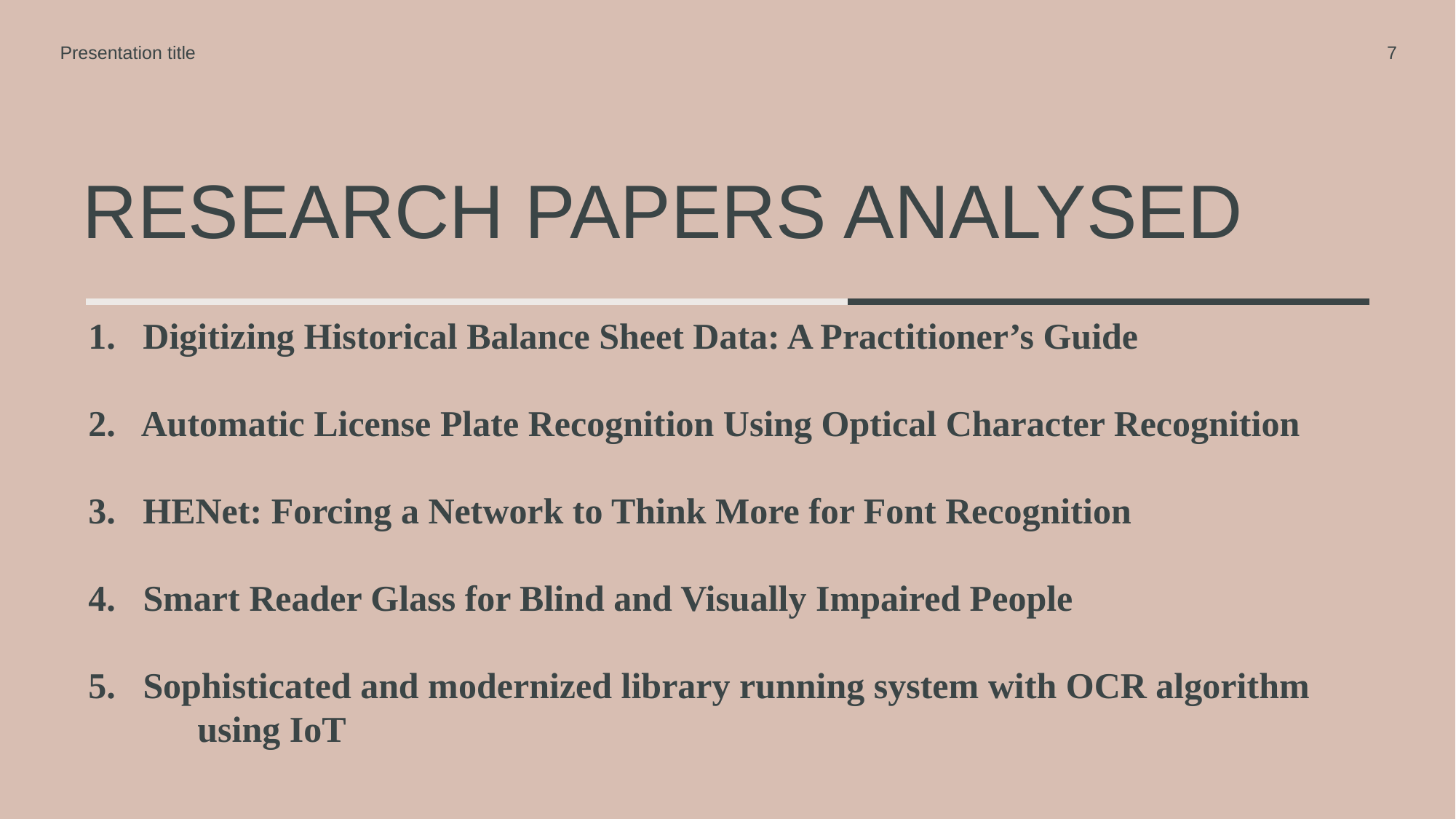

Presentation title
7
# RESEARCH PAPERS ANALYSED
Digitizing Historical Balance Sheet Data: A Practitioner’s Guide

2.   Automatic License Plate Recognition Using Optical Character Recognition

HENet: Forcing a Network to Think More for Font Recognition

4.   Smart Reader Glass for Blind and Visually Impaired People

5.   Sophisticated and modernized library running system with OCR algorithm  	using IoT